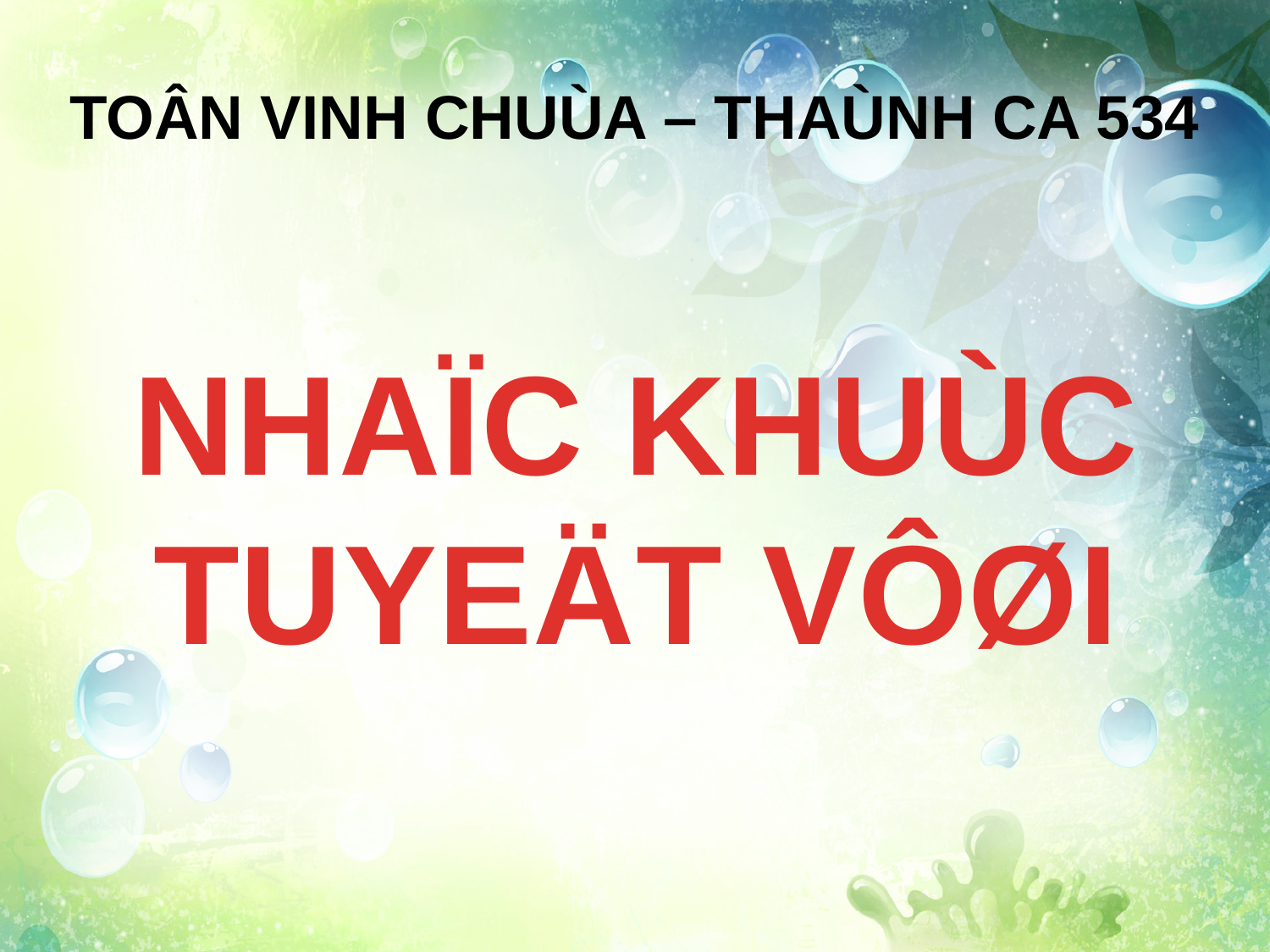

TOÂN VINH CHUÙA – THAÙNH CA 534
NHAÏC KHUÙC TUYEÄT VÔØI